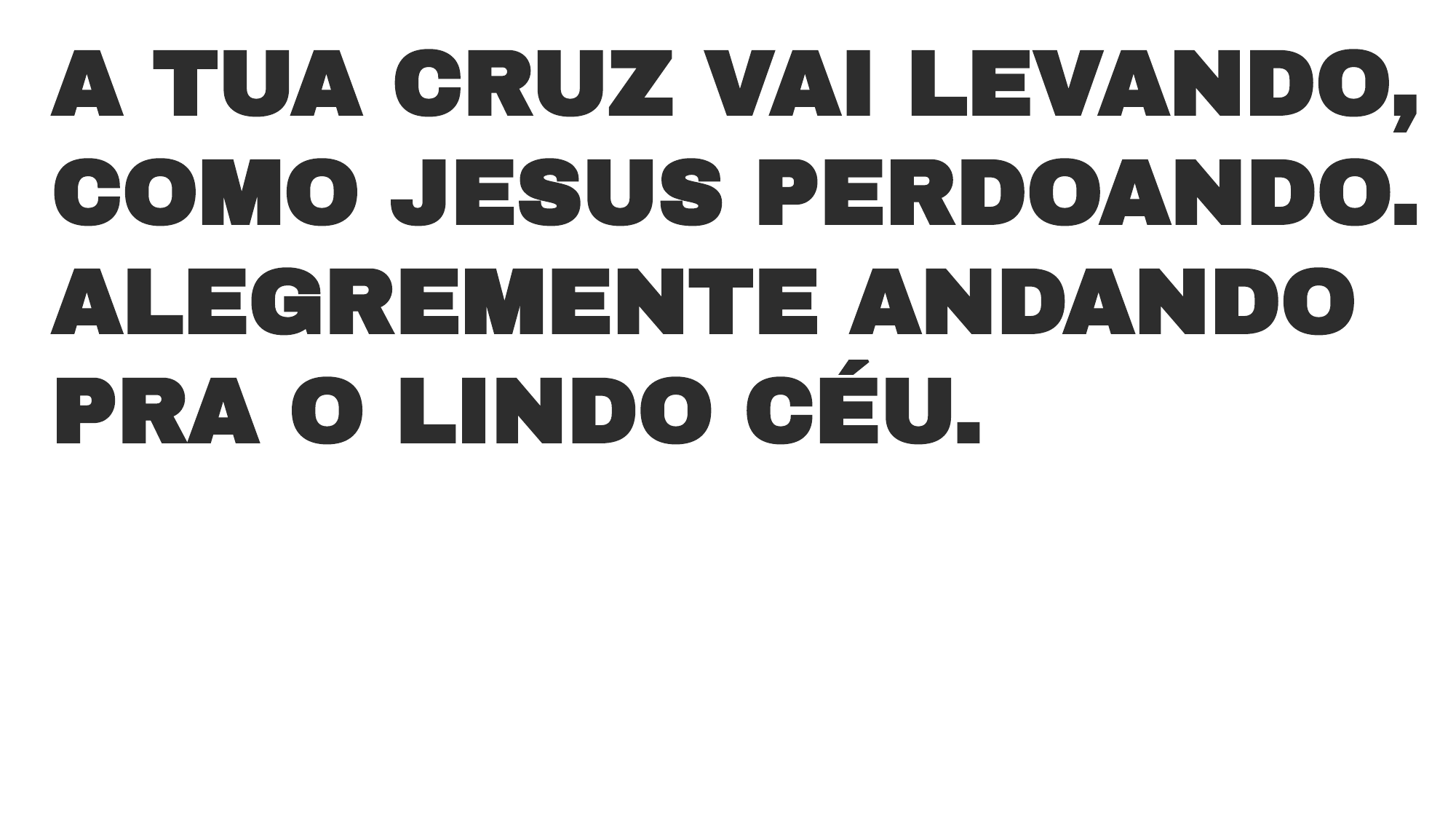

A TUA CRUZ VAI LEVANDO,
COMO JESUS PERDOANDO.
ALEGREMENTE ANDANDO
PRA O LINDO CÉU.